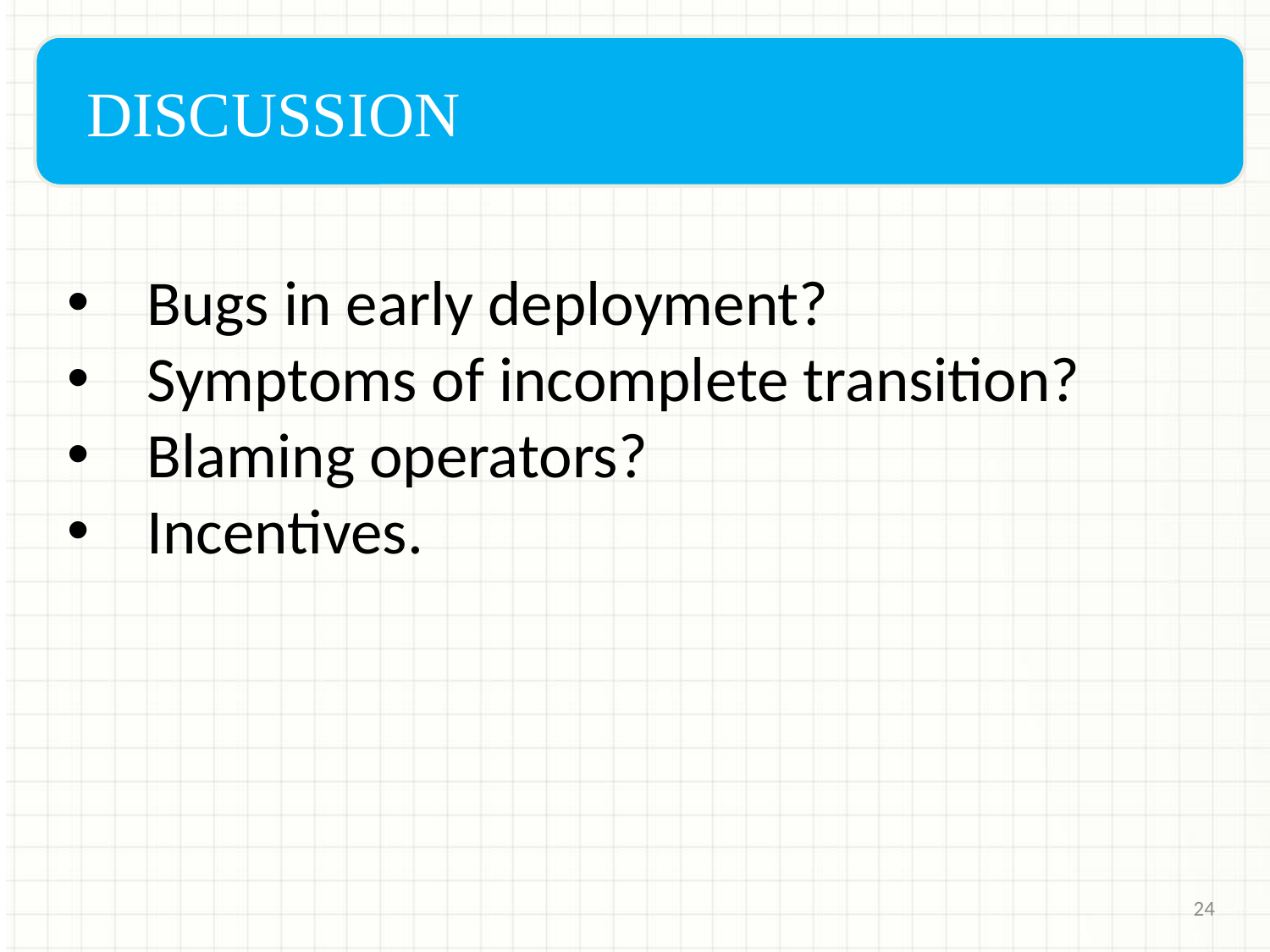

DISCUSSION
Bugs in early deployment?
Symptoms of incomplete transition?
Blaming operators?
Incentives.
24